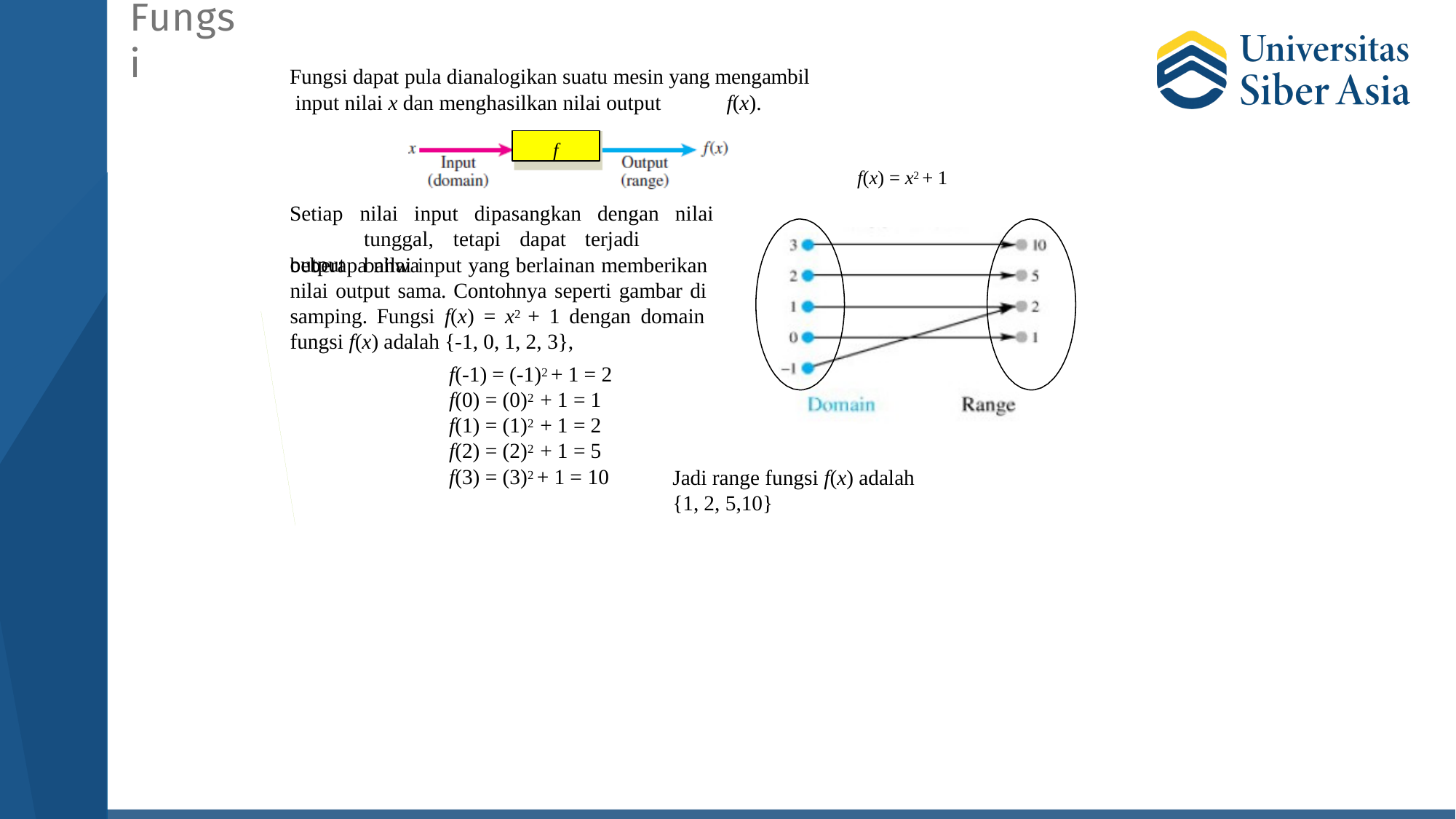

Fungsi
Fungsi dapat pula dianalogikan suatu mesin yang mengambil  input nilai x dan menghasilkan nilai output	f(x).
f

f(x) = x2 + 1

nilai
input
dipasangkan
dengan
nilai
Setiap  output

tunggal,	tetapi	dapat	terjadi	bahwa
beberapa nilai input yang berlainan memberikan  nilai output sama. Contohnya seperti gambar di  samping. Fungsi f(x) = x2 + 1 dengan domain  fungsi f(x) adalah {-1, 0, 1, 2, 3},
f(-1) = (-1)2 + 1 = 2
f(0) = (0)2  + 1 = 1
f(1) = (1)2  + 1 = 2
f(2) = (2)2  + 1 = 5

f(3) = (3)2 + 1 = 10
Jadi range fungsi f(x) adalah
{1, 2, 5,10}